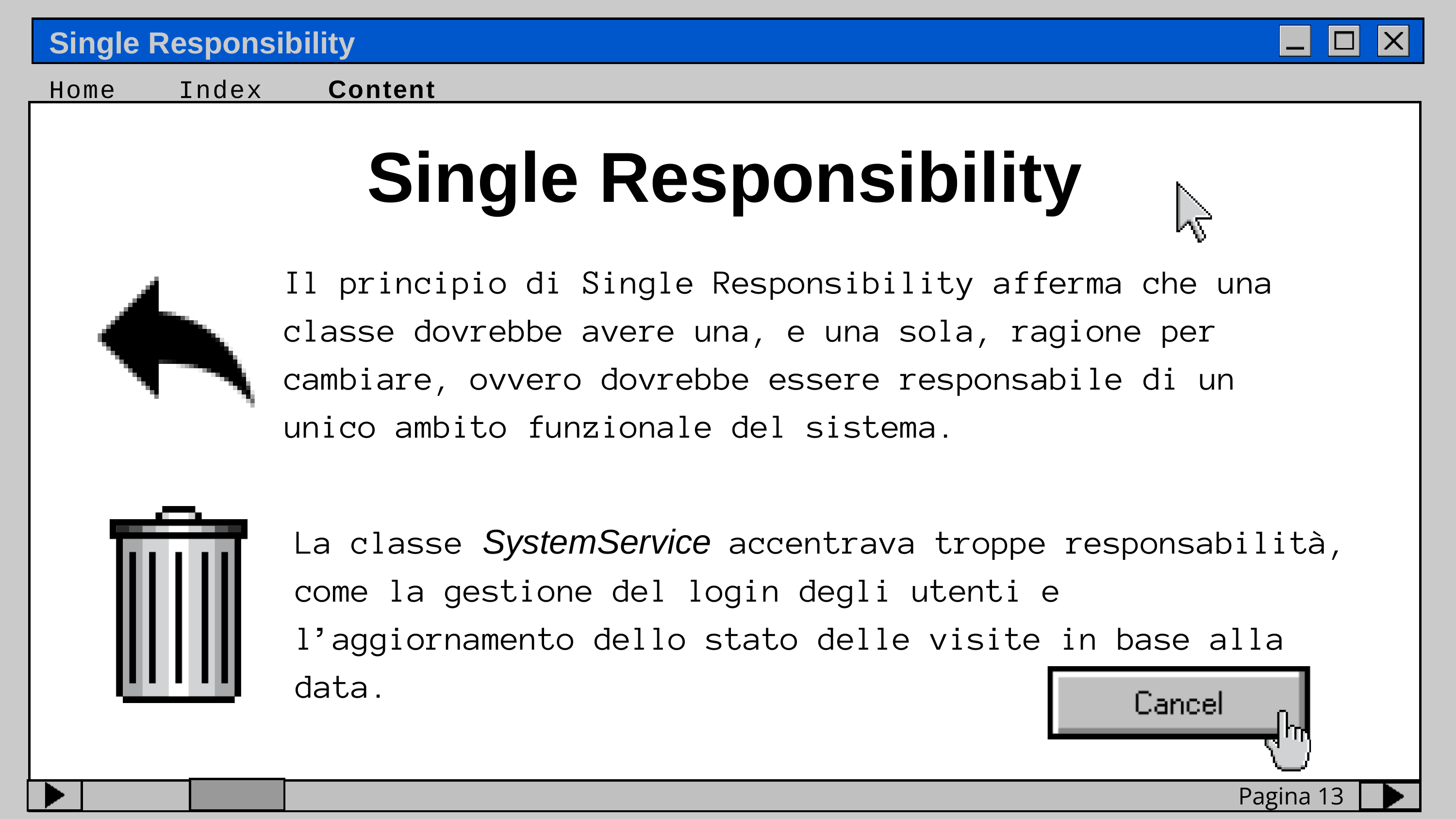

Single Responsibility

Home
Index
Content

Single Responsibility

Il principio di Single Responsibility afferma che una classe dovrebbe avere una, e una sola, ragione per cambiare, ovvero dovrebbe essere responsabile di un unico ambito funzionale del sistema.

La classe SystemService accentrava troppe responsabilità, come la gestione del login degli utenti e l’aggiornamento dello stato delle visite in base alla data.

Pagina 13